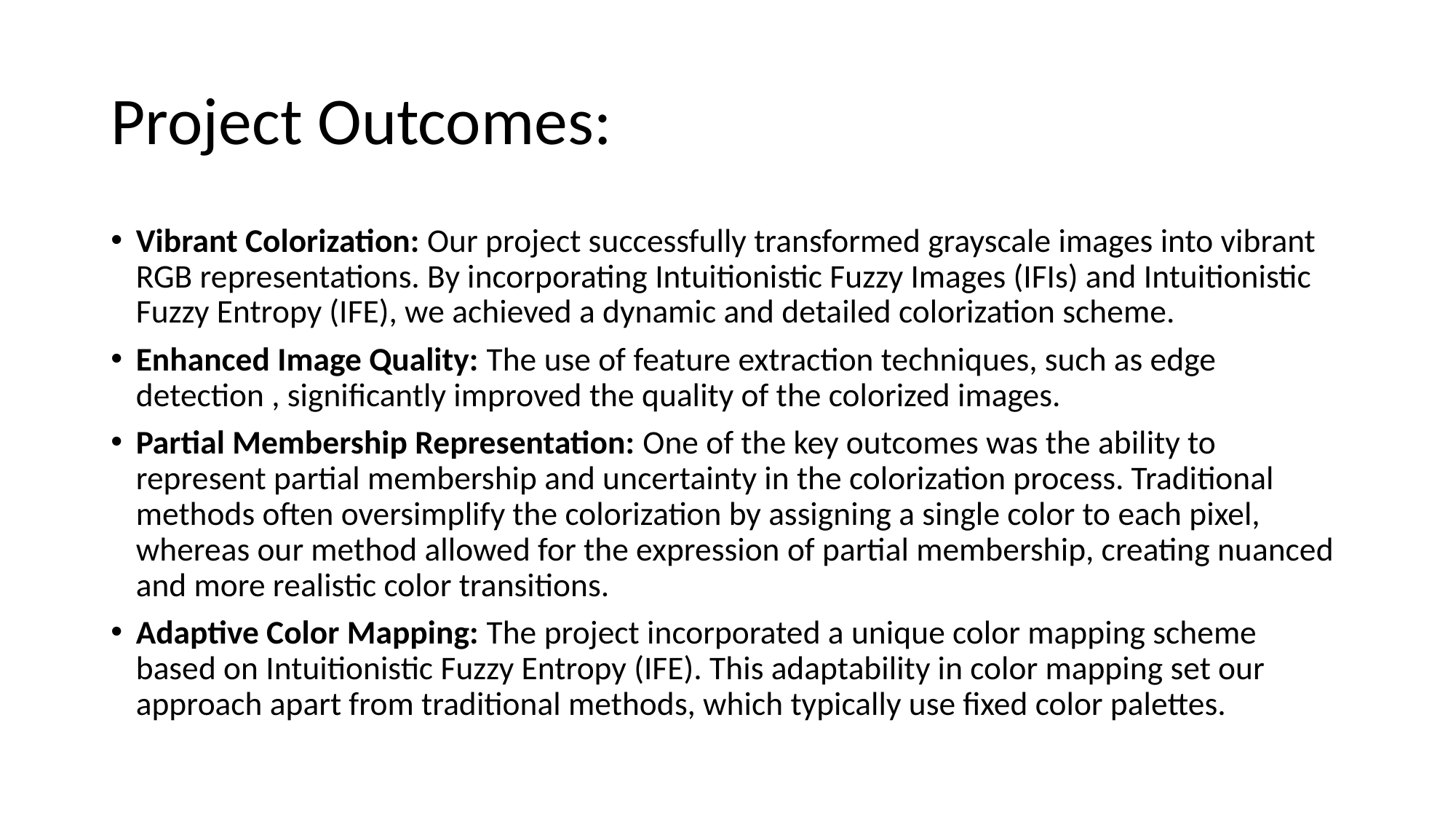

# Project Outcomes:
Vibrant Colorization: Our project successfully transformed grayscale images into vibrant RGB representations. By incorporating Intuitionistic Fuzzy Images (IFIs) and Intuitionistic Fuzzy Entropy (IFE), we achieved a dynamic and detailed colorization scheme.
Enhanced Image Quality: The use of feature extraction techniques, such as edge detection , significantly improved the quality of the colorized images.
Partial Membership Representation: One of the key outcomes was the ability to represent partial membership and uncertainty in the colorization process. Traditional methods often oversimplify the colorization by assigning a single color to each pixel, whereas our method allowed for the expression of partial membership, creating nuanced and more realistic color transitions.
Adaptive Color Mapping: The project incorporated a unique color mapping scheme based on Intuitionistic Fuzzy Entropy (IFE). This adaptability in color mapping set our approach apart from traditional methods, which typically use fixed color palettes.